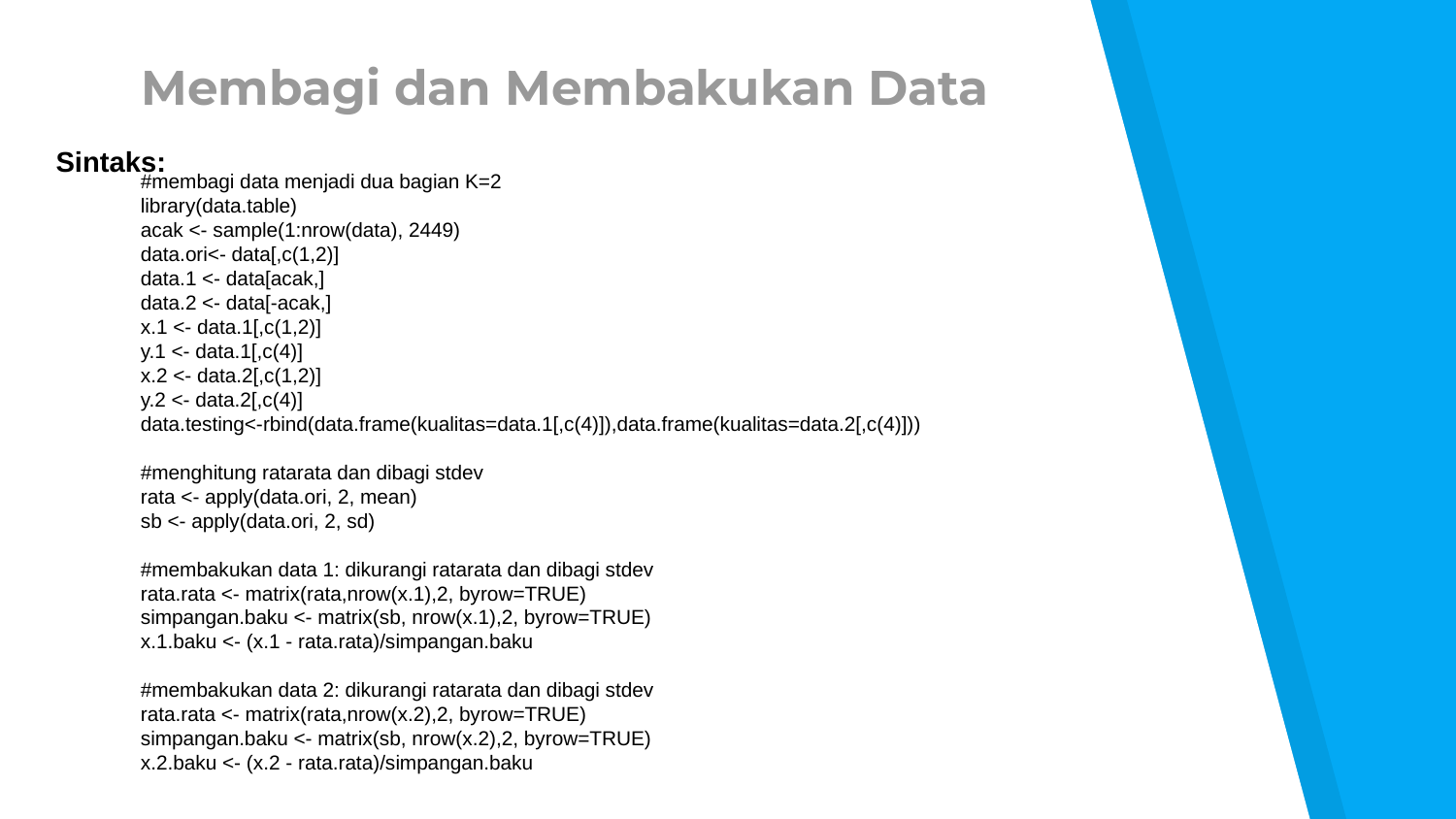

Membagi dan Membakukan Data
Sintaks:
#membagi data menjadi dua bagian K=2
library(data.table)
acak <- sample(1:nrow(data), 2449)
data.ori<- data[,c(1,2)]
data.1 <- data[acak,]
data.2 <- data[-acak,]
x.1 <- data.1[,c(1,2)]
y.1 <- data.1[,c(4)]
x.2 <- data.2[,c(1,2)]
y.2 <- data.2[,c(4)]
data.testing<-rbind(data.frame(kualitas=data.1[,c(4)]),data.frame(kualitas=data.2[,c(4)]))

#menghitung ratarata dan dibagi stdev
rata <- apply(data.ori, 2, mean)
sb <- apply(data.ori, 2, sd)

#membakukan data 1: dikurangi ratarata dan dibagi stdev
rata.rata <- matrix(rata,nrow(x.1),2, byrow=TRUE)
simpangan.baku <- matrix(sb, nrow(x.1),2, byrow=TRUE)
x.1.baku <- (x.1 - rata.rata)/simpangan.baku

#membakukan data 2: dikurangi ratarata dan dibagi stdev
rata.rata <- matrix(rata,nrow(x.2),2, byrow=TRUE)
simpangan.baku <- matrix(sb, nrow(x.2),2, byrow=TRUE)
x.2.baku <- (x.2 - rata.rata)/simpangan.baku